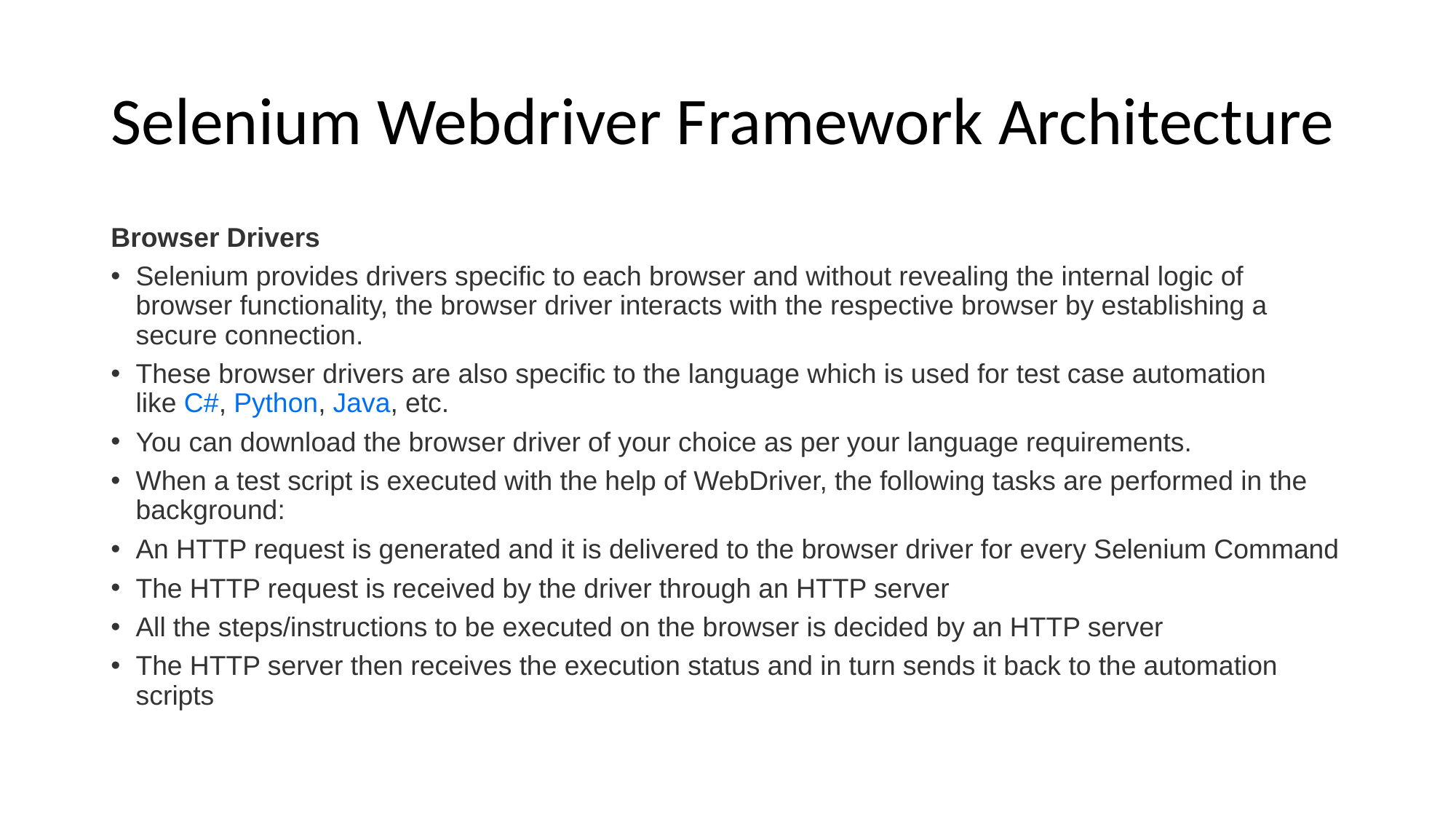

# Selenium Webdriver Framework Architecture
Browser Drivers
Selenium provides drivers specific to each browser and without revealing the internal logic of browser functionality, the browser driver interacts with the respective browser by establishing a secure connection.
These browser drivers are also specific to the language which is used for test case automation like C#, Python, Java, etc.
You can download the browser driver of your choice as per your language requirements.
When a test script is executed with the help of WebDriver, the following tasks are performed in the background:
An HTTP request is generated and it is delivered to the browser driver for every Selenium Command
The HTTP request is received by the driver through an HTTP server
All the steps/instructions to be executed on the browser is decided by an HTTP server
The HTTP server then receives the execution status and in turn sends it back to the automation scripts